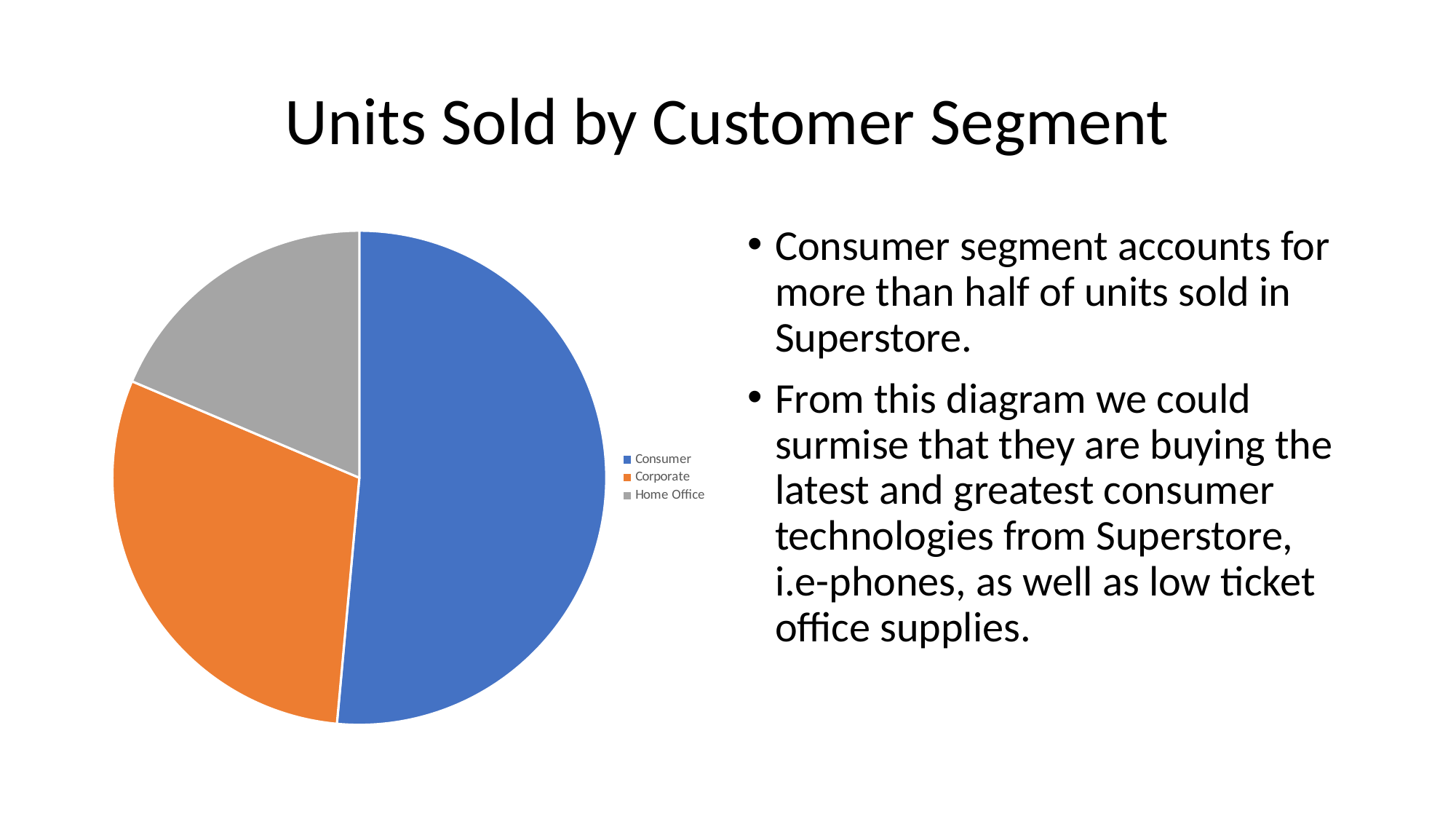

# Units Sold by Customer Segment

### Chart

| Category | Total |
|---|---|
| Consumer | 818.0 |
| Corporate | 476.0 |
| Home Office | 296.0 |
Consumer segment accounts for more than half of units sold in Superstore.
From this diagram we could surmise that they are buying the latest and greatest consumer technologies from Superstore, i.e-phones, as well as low ticket office supplies.